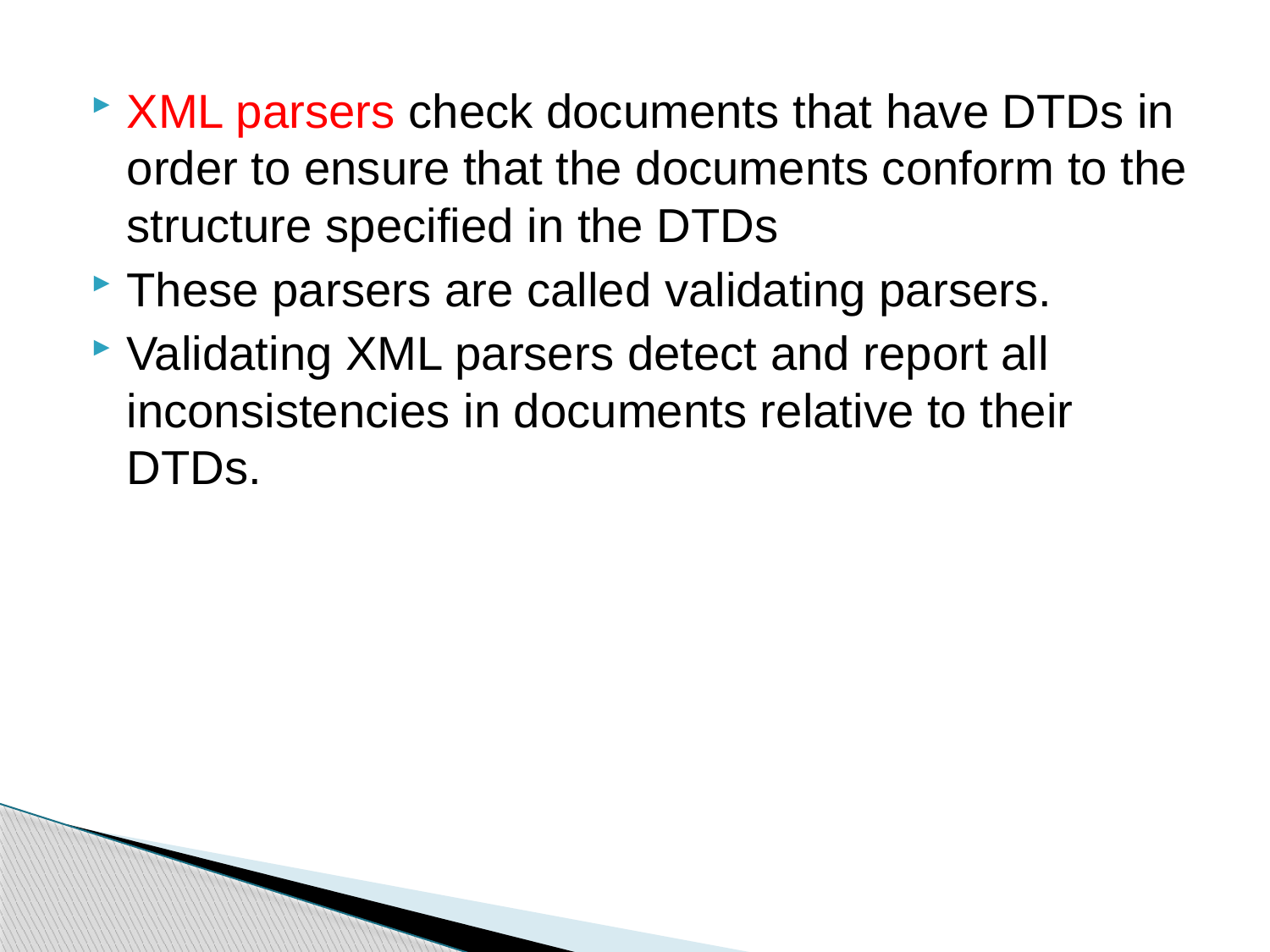

XML parsers check documents that have DTDs in order to ensure that the documents conform to the structure specified in the DTDs
These parsers are called validating parsers.
Validating XML parsers detect and report all inconsistencies in documents relative to their DTDs.